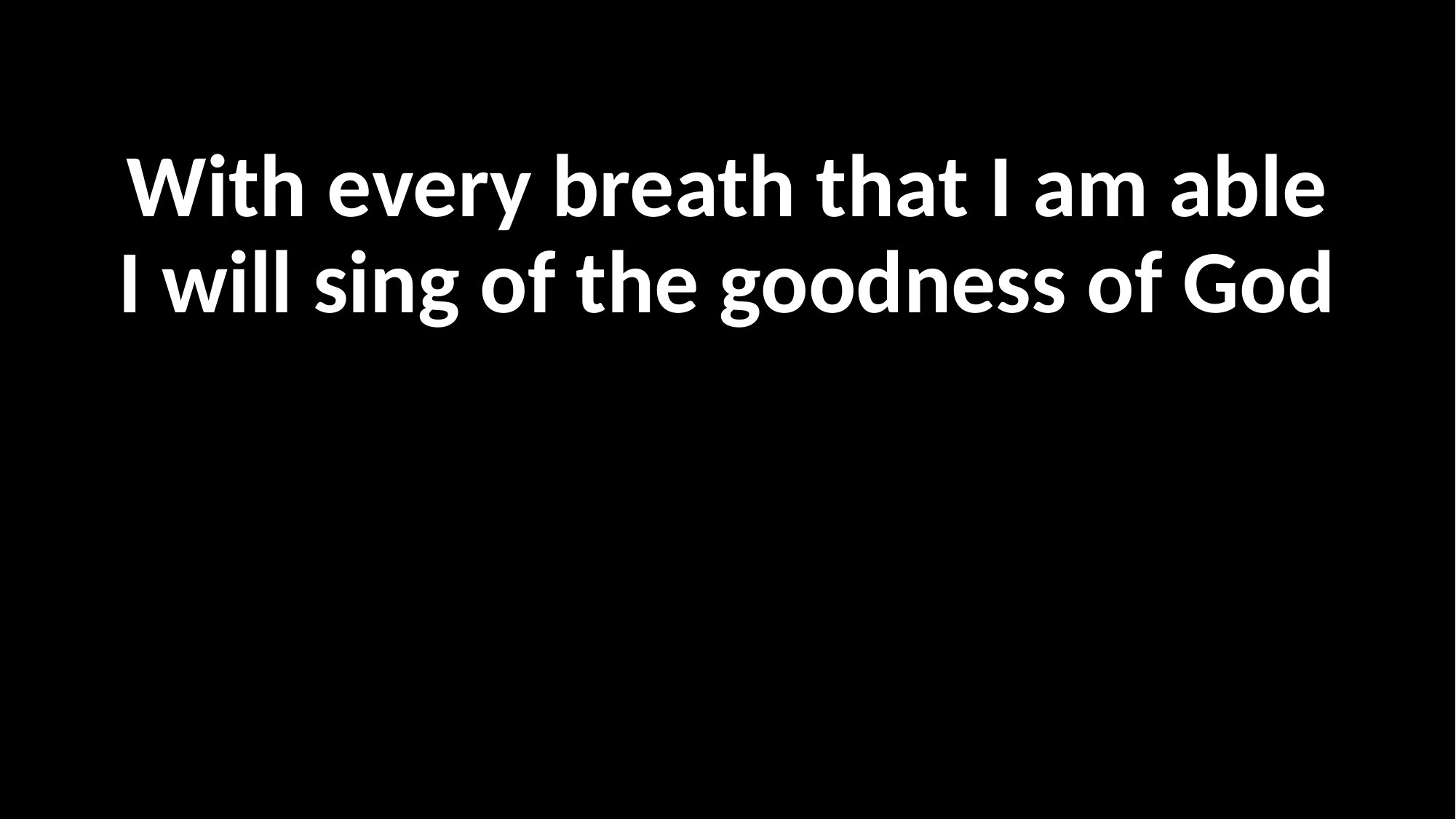

With every breath that I am able
I will sing of the goodness of God
#